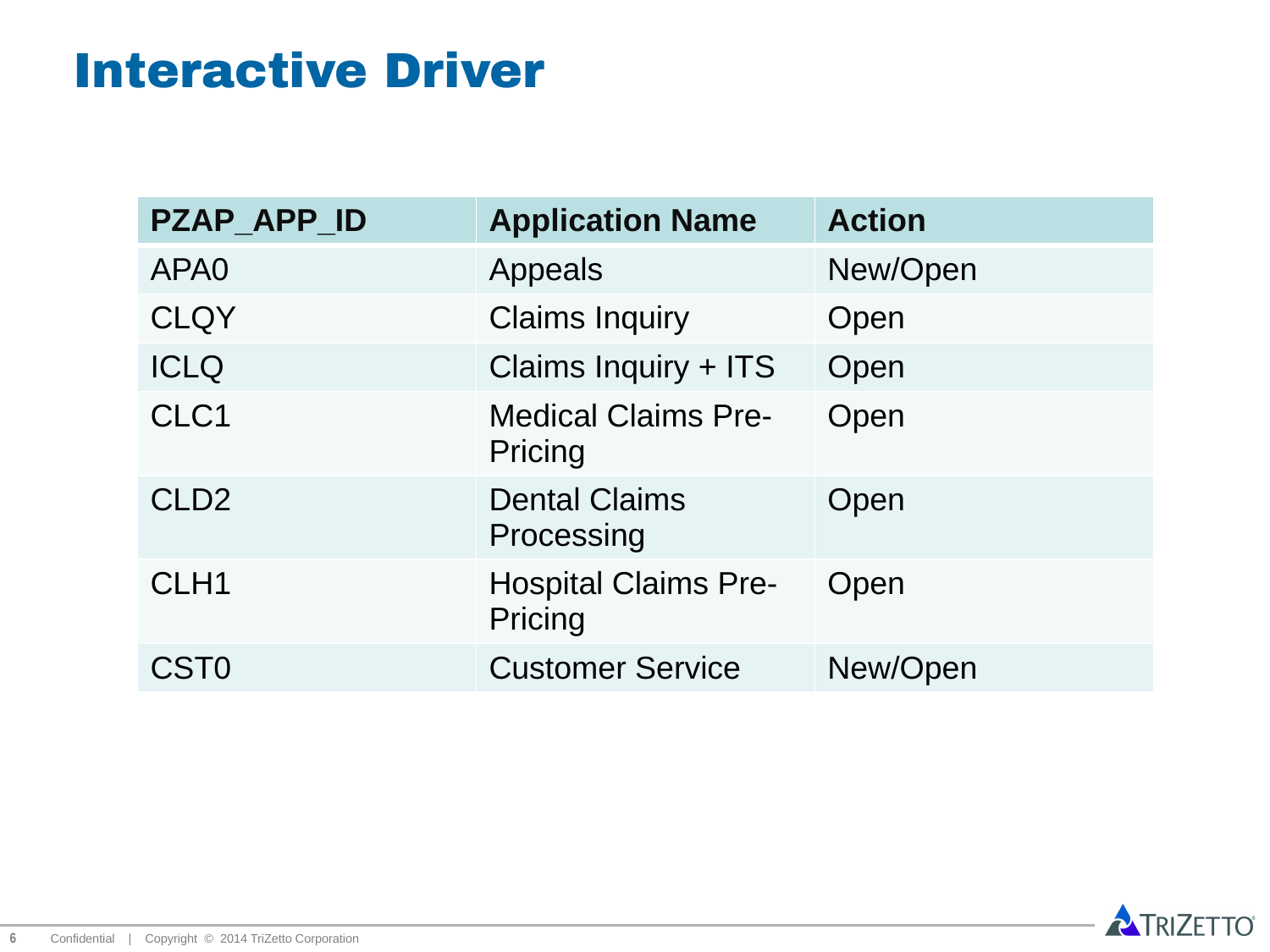

# Interactive Driver
| PZAP\_APP\_ID | Application Name | Action |
| --- | --- | --- |
| APA0 | Appeals | New/Open |
| CLQY | Claims Inquiry | Open |
| ICLQ | Claims Inquiry + ITS | Open |
| CLC1 | Medical Claims Pre-Pricing | Open |
| CLD2 | Dental Claims Processing | Open |
| CLH1 | Hospital Claims Pre-Pricing | Open |
| CST0 | Customer Service | New/Open |